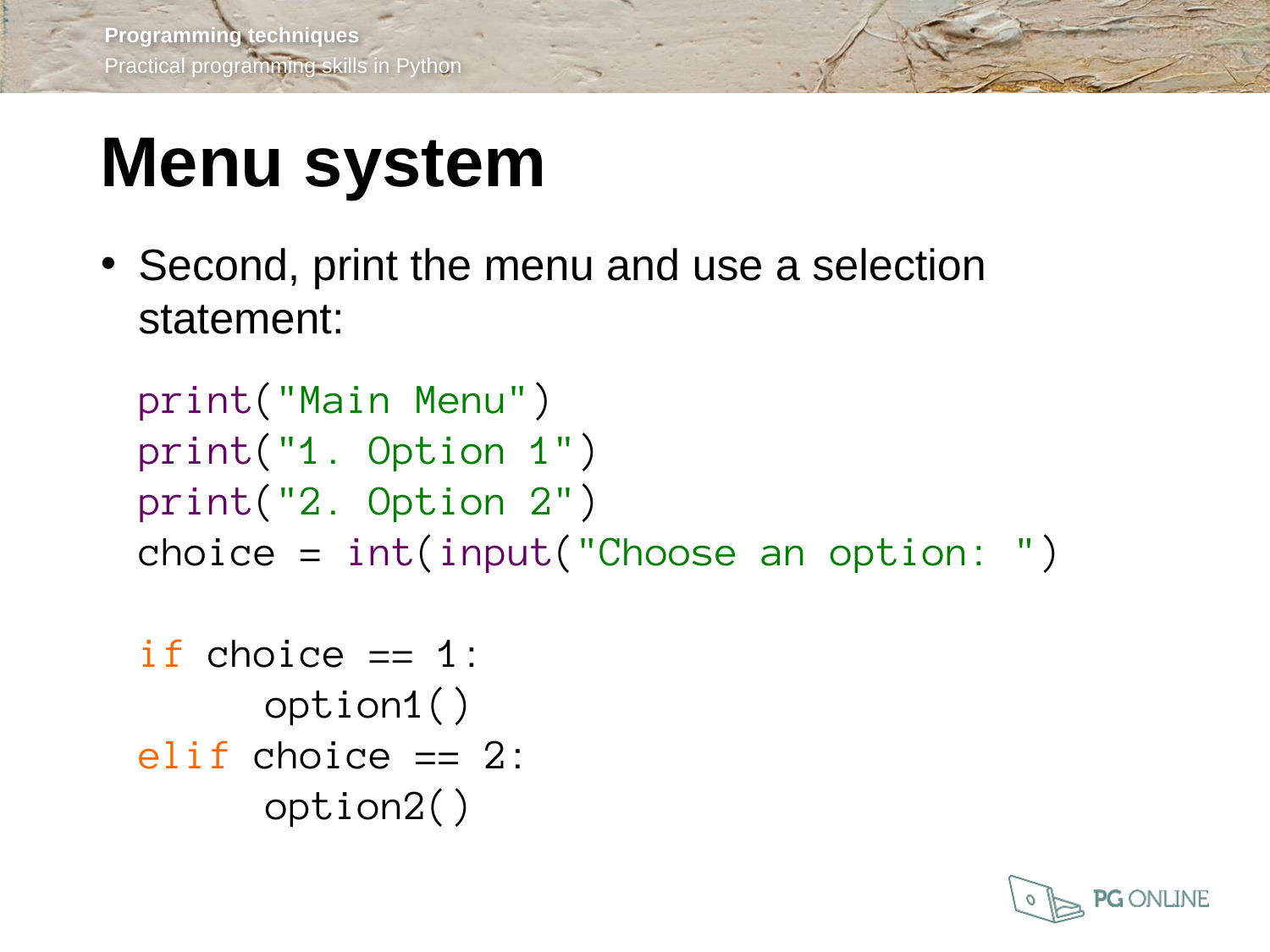

Menu system
Second, print the menu and use a selection statement:
print("Main Menu")
print("1. Option 1")
print("2. Option 2")
choice = int(input("Choose an option: ")

if choice == 1:
	option1()
elif choice == 2:
	option2()